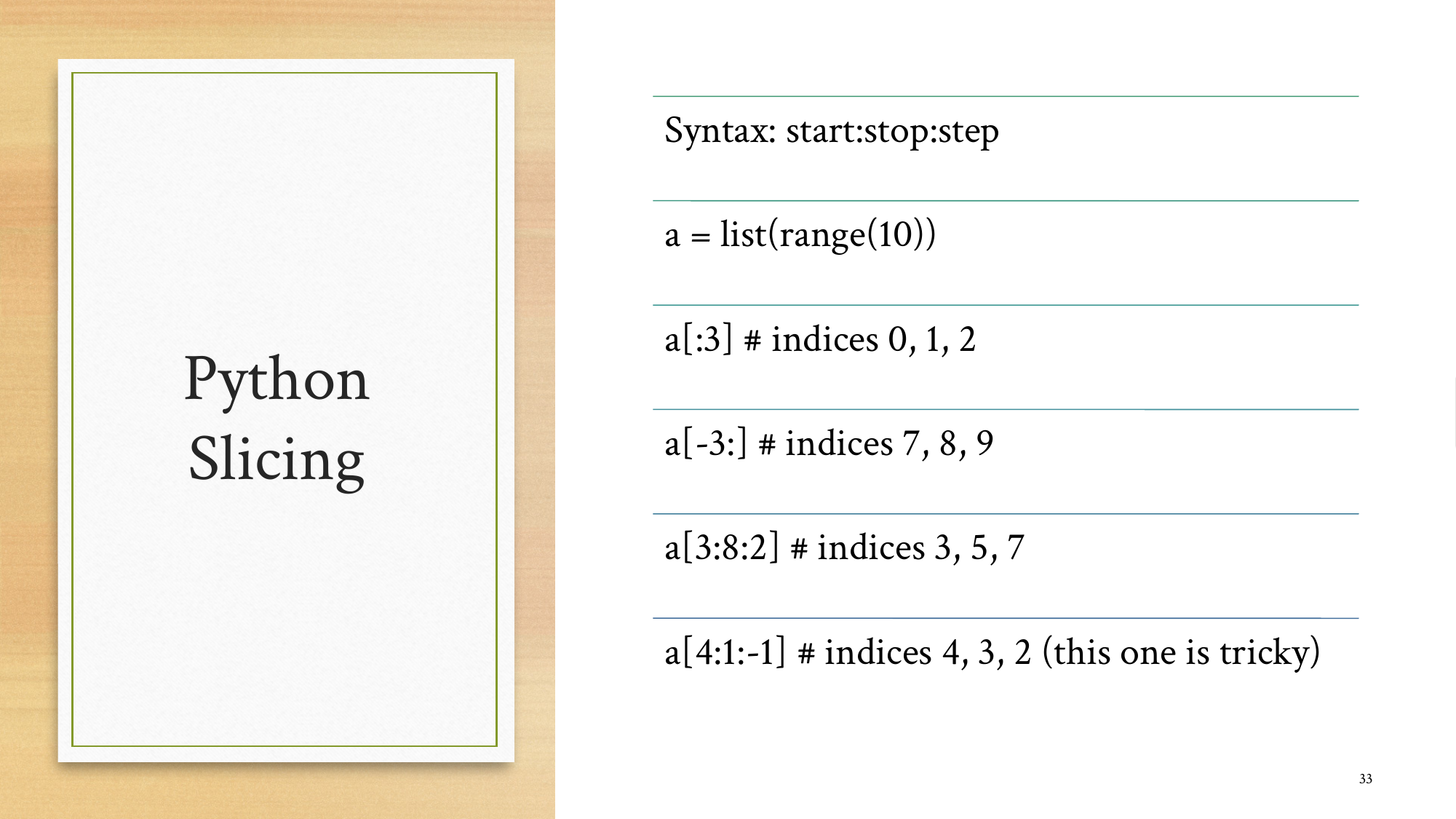

Syntax: start:stop:step
a = list(range(10))
a[:3] # indices 0, 1, 2
a[-3:] # indices 7, 8, 9
a[3:8:2] # indices 3, 5, 7
a[4:1:-1] # indices 4, 3, 2 (this one is tricky)
# Python Slicing
33